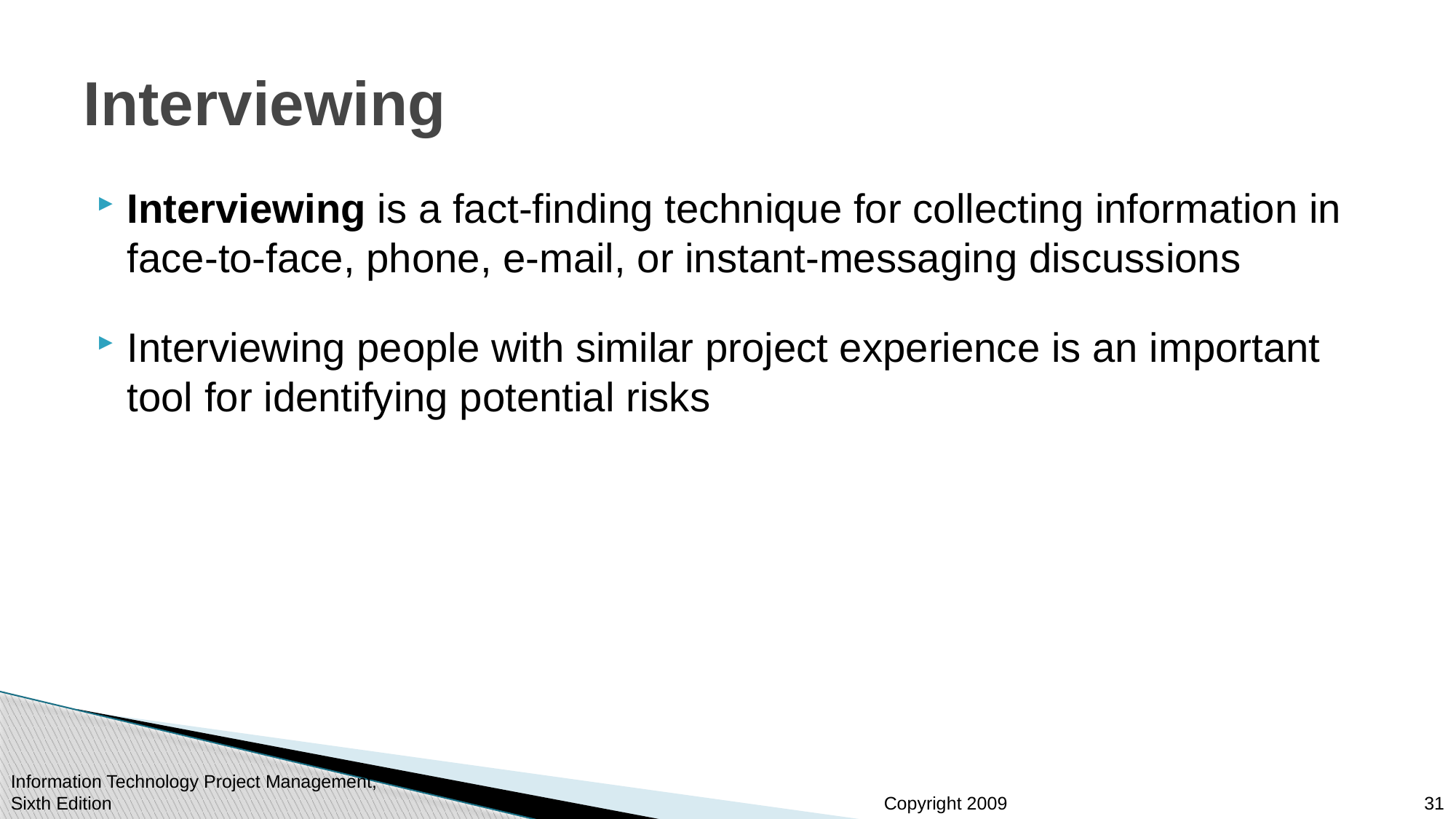

# Interviewing
Interviewing is a fact-finding technique for collecting information in face-to-face, phone, e-mail, or instant-messaging discussions
Interviewing people with similar project experience is an important tool for identifying potential risks
Information Technology Project Management, Sixth Edition
31